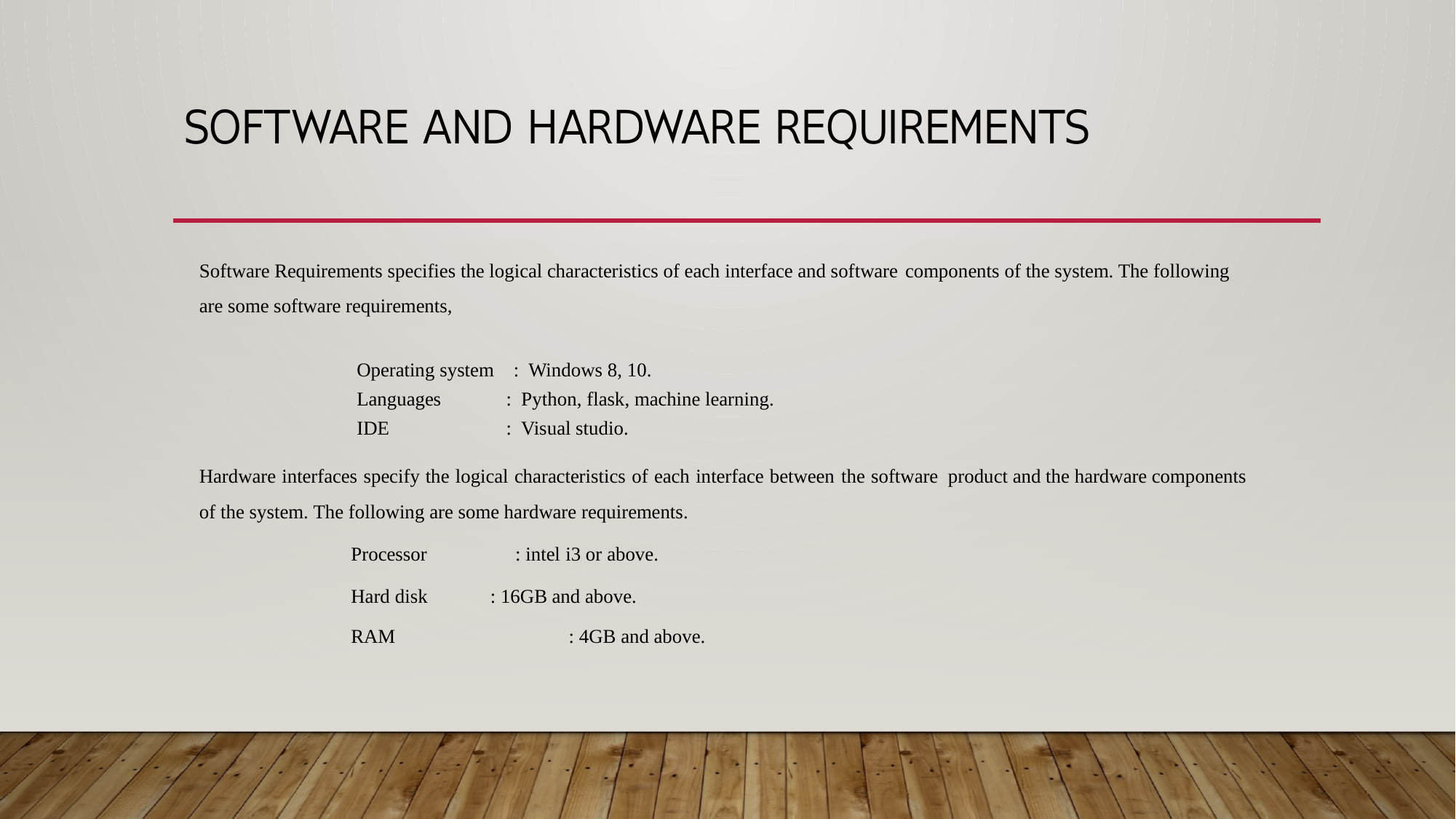

# SOFTWARE AND HARDWARE REQUIREMENTS
Software Requirements specifies the logical characteristics of each interface and software    components of the system. The following are some software requirements,

  Operating system    :  Windows 8, 10.
  Languages 	            :  Python, flask, machine learning.
  IDE	            :  Visual studio.
Hardware interfaces specify the logical characteristics of each interface between the software  product and the hardware components of the system. The following are some hardware requirements.
                                  Processor                  : intel i3 or above.
                                  Hard disk       	 : 16GB and above.
                                  RAM	                 : 4GB and above.